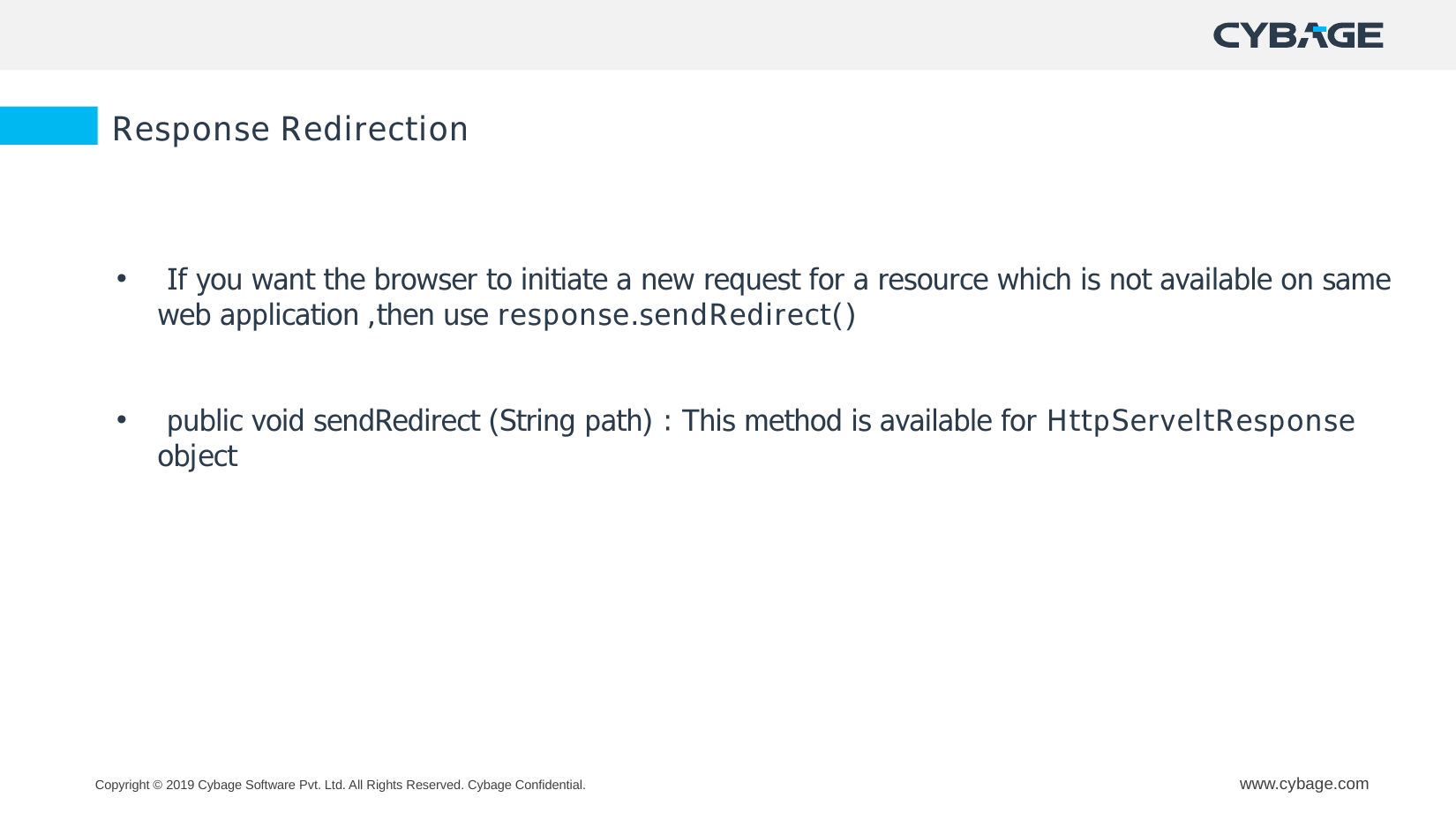

Response Redirection

 If you want the browser to initiate a new request for a resource which is not available on same web application ,then use response.sendRedirect()

 public void sendRedirect (String path) : This method is available for HttpServeltResponse object